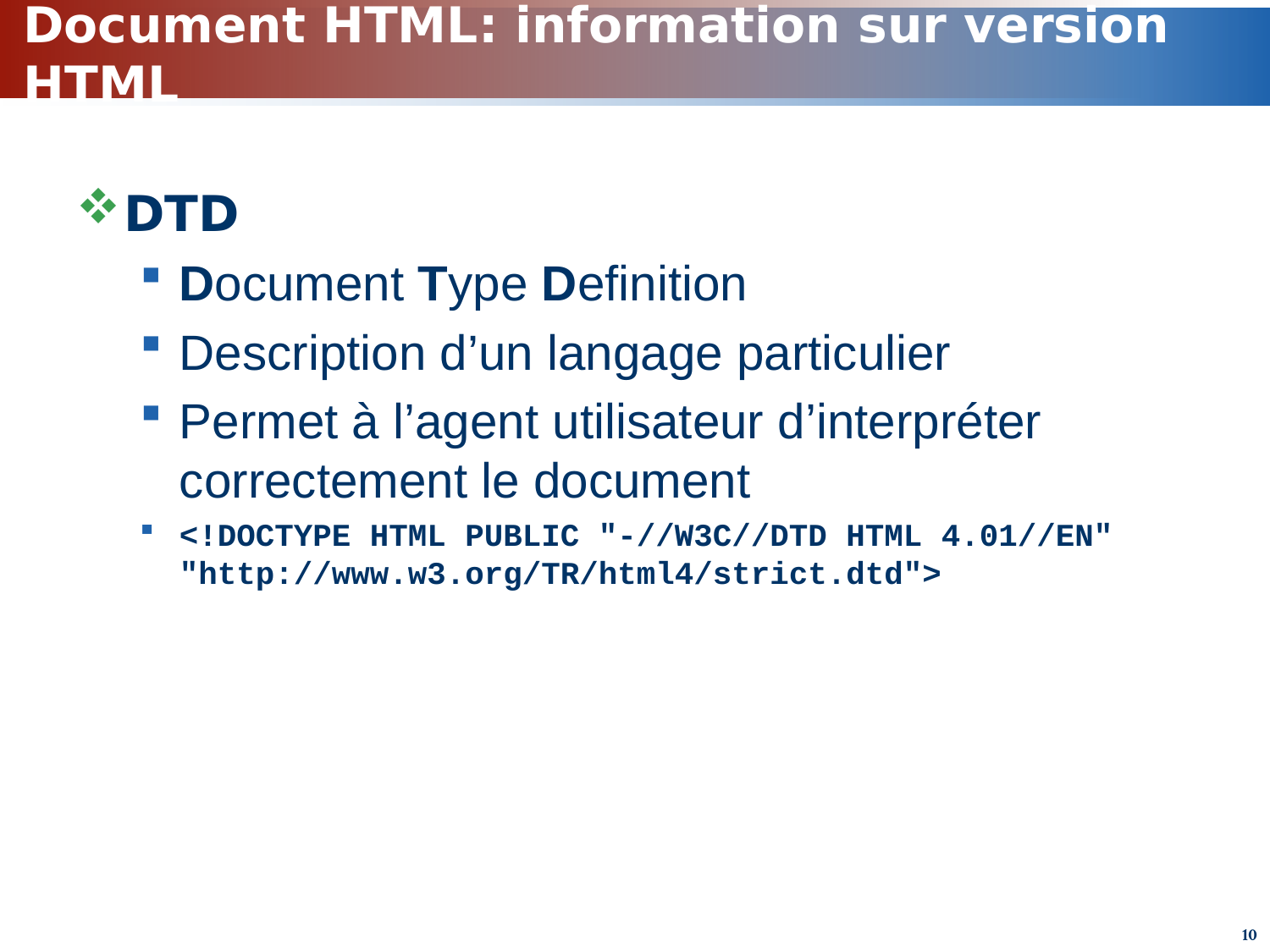

# Document HTML: information sur version HTML
DTD
Document Type Definition
Description d’un langage particulier
Permet à l’agent utilisateur d’interpréter correctement le document
<!DOCTYPE HTML PUBLIC "-//W3C//DTD HTML 4.01//EN" "http://www.w3.org/TR/html4/strict.dtd">
10